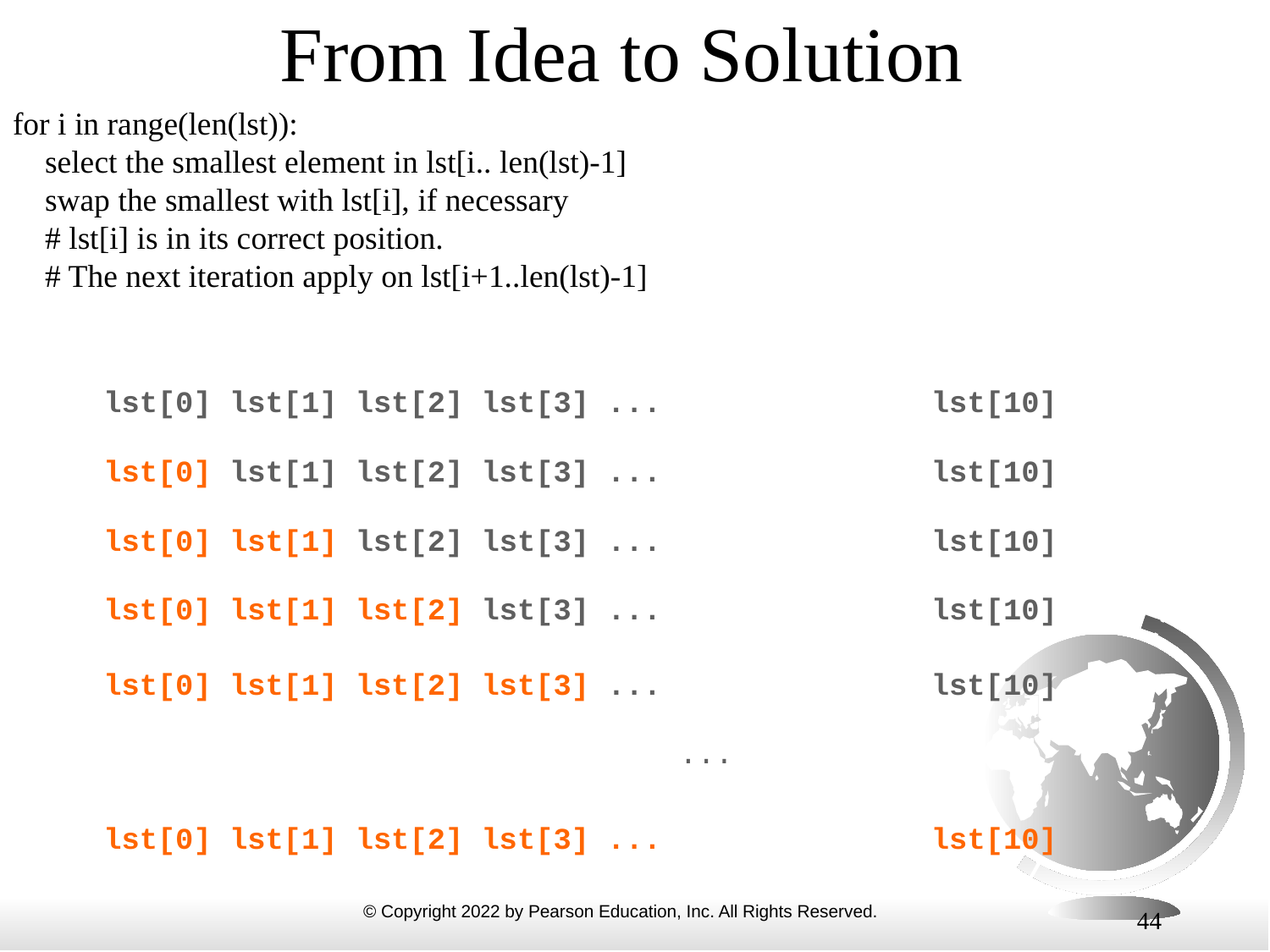

# From Idea to Solution
for i in range(len(lst)):
    select the smallest element in lst[i.. len(lst)-1]
    swap the smallest with lst[i], if necessary
    # lst[i] is in its correct position.
    # The next iteration apply on lst[i+1..len(lst)-1]
lst[0] lst[1] lst[2] lst[3] ...               lst[10]

lst[0] lst[1] lst[2] lst[3] ...               lst[10]

lst[0] lst[1] lst[2] lst[3] ...               lst[10]

lst[0] lst[1] lst[2] lst[3] ...               lst[10]

lst[0] lst[1] lst[2] lst[3] ...               lst[10]

                                ...
lst[0] lst[1] lst[2] lst[3] ...               lst[10]
44